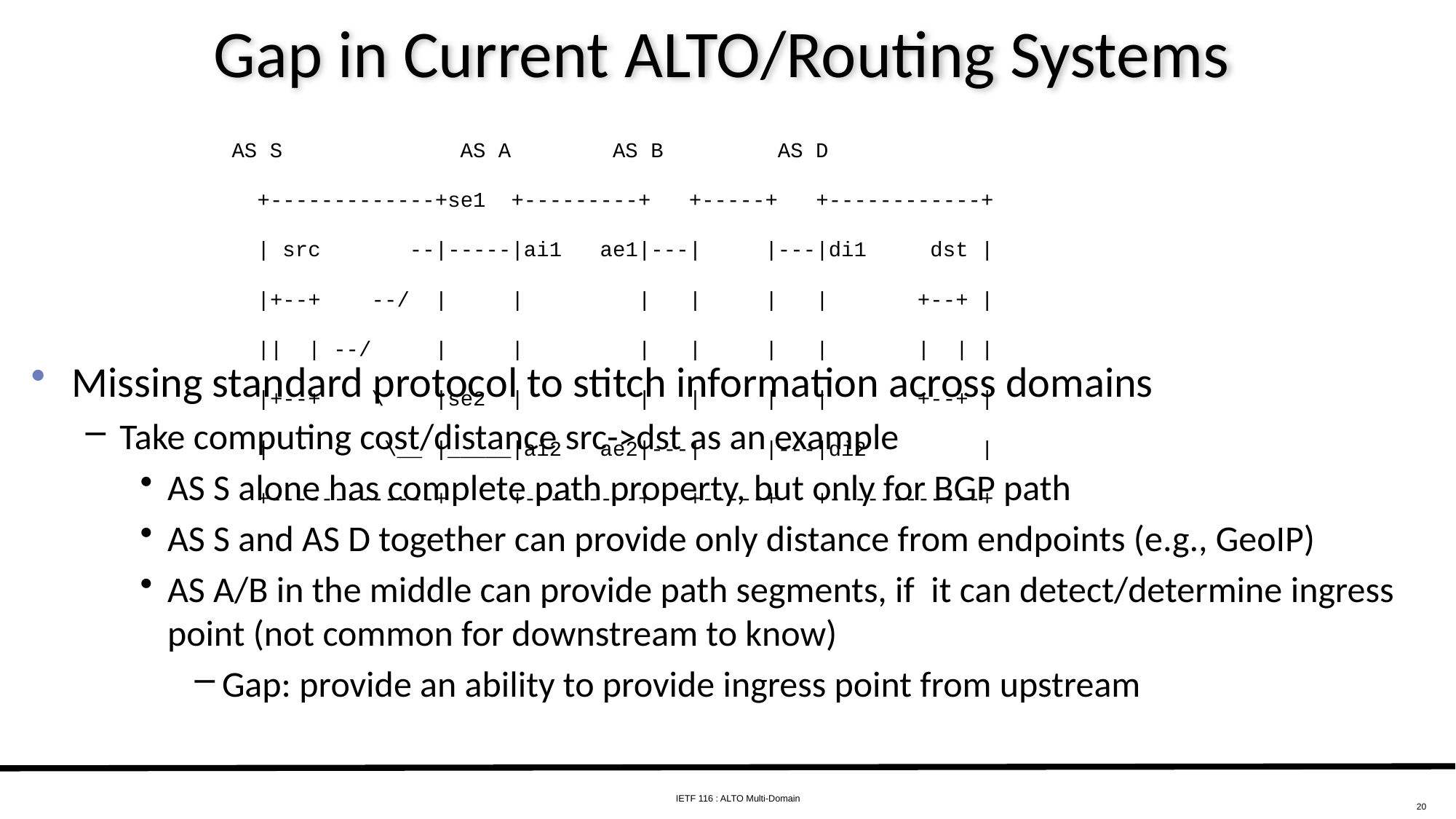

# Gap in Current ALTO/Routing Systems
 AS S              AS A        AS B         AS D
   +-------------+se1  +---------+   +-----+   +------------+
   | src       --|-----|ai1   ae1|---|     |---|di1     dst |
   |+--+    --/  |     |         |   |     |   |       +--+ |
   ||  | --/     |     |         |   |     |   |       |  | |
   |+--+    \    |se2  |         |   |     |   |       +--+ |
   |         \__ |_____|ai2   ae2|---|     |---|di2         |
   +-------------+     +---------+   +-----+   +------------+
Missing standard protocol to stitch information across domains
Take computing cost/distance src->dst as an example
AS S alone has complete path property, but only for BGP path
AS S and AS D together can provide only distance from endpoints (e.g., GeoIP)
AS A/B in the middle can provide path segments, if  it can detect/determine ingress point (not common for downstream to know)
Gap: provide an ability to provide ingress point from upstream